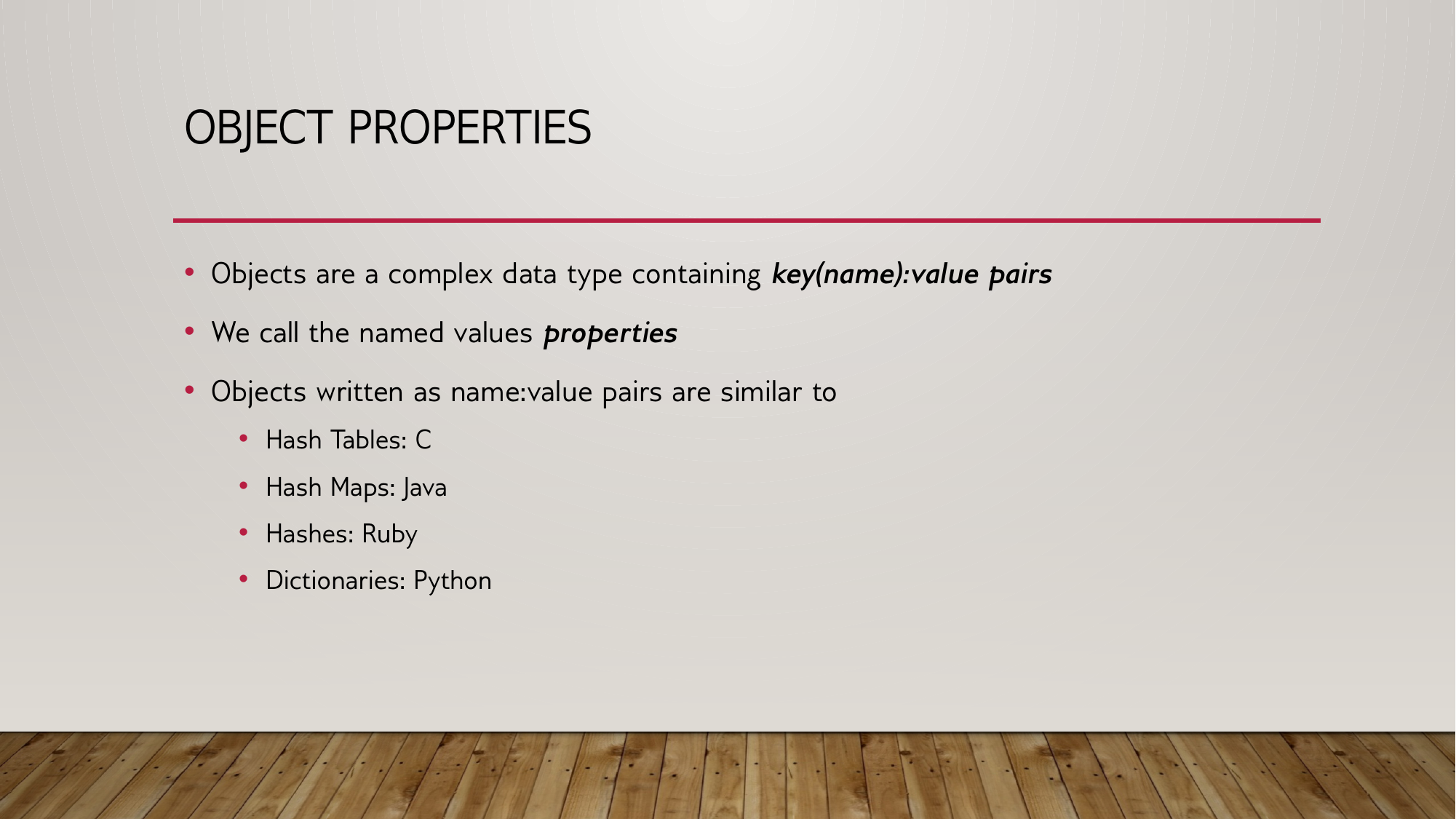

# Object Properties
Objects are a complex data type containing key(name):value pairs
We call the named values properties
Objects written as name:value pairs are similar to
Hash Tables: C
Hash Maps: Java
Hashes: Ruby
Dictionaries: Python